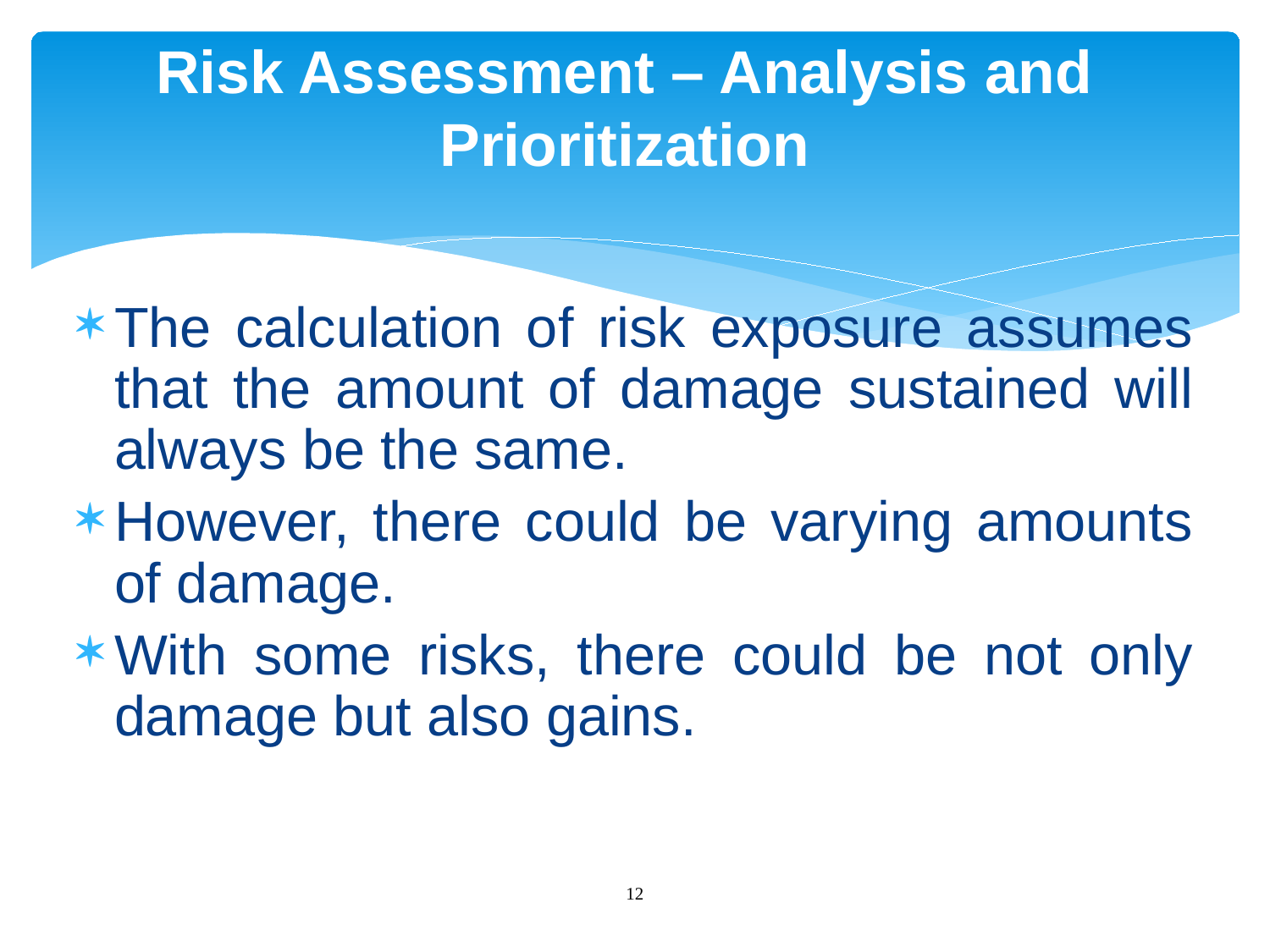

# Risk Assessment – Analysis and Prioritization

The calculation of risk exposure assumes that the amount of damage sustained will always be the same.
However, there could be varying amounts of damage.
With some risks, there could be not only damage but also gains.

12